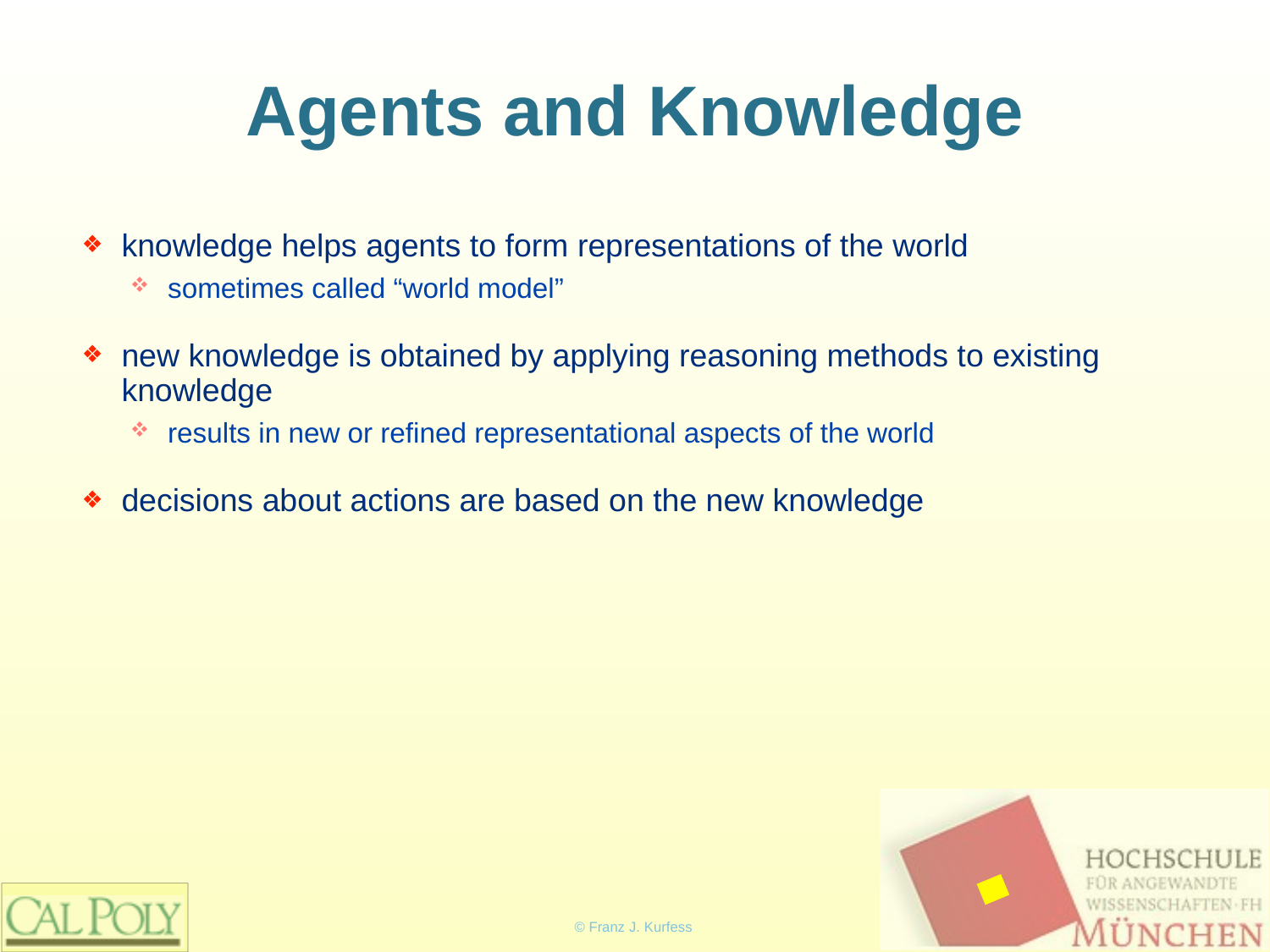

# Agents and Knowledge
knowledge helps agents to form representations of the world
sometimes called “world model”
new knowledge is obtained by applying reasoning methods to existing knowledge
results in new or refined representational aspects of the world
decisions about actions are based on the new knowledge
17